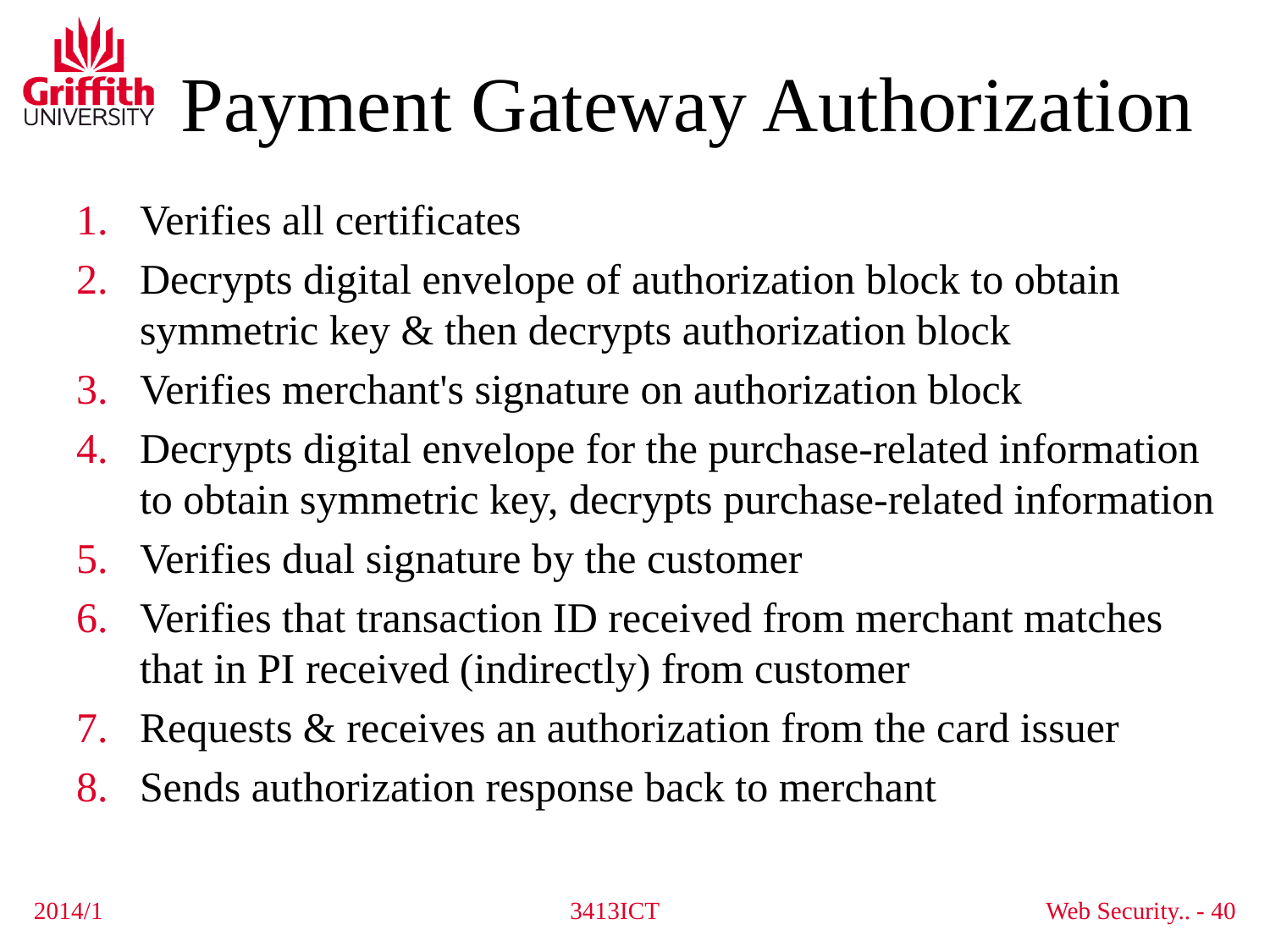

# Payment Gateway Authorization
Verifies all certificates
Decrypts digital envelope of authorization block to obtain symmetric key & then decrypts authorization block
Verifies merchant's signature on authorization block
Decrypts digital envelope for the purchase-related information to obtain symmetric key, decrypts purchase-related information
Verifies dual signature by the customer
Verifies that transaction ID received from merchant matches that in PI received (indirectly) from customer
Requests & receives an authorization from the card issuer
Sends authorization response back to merchant
2014/1
3413ICT
Web Security.. - 40